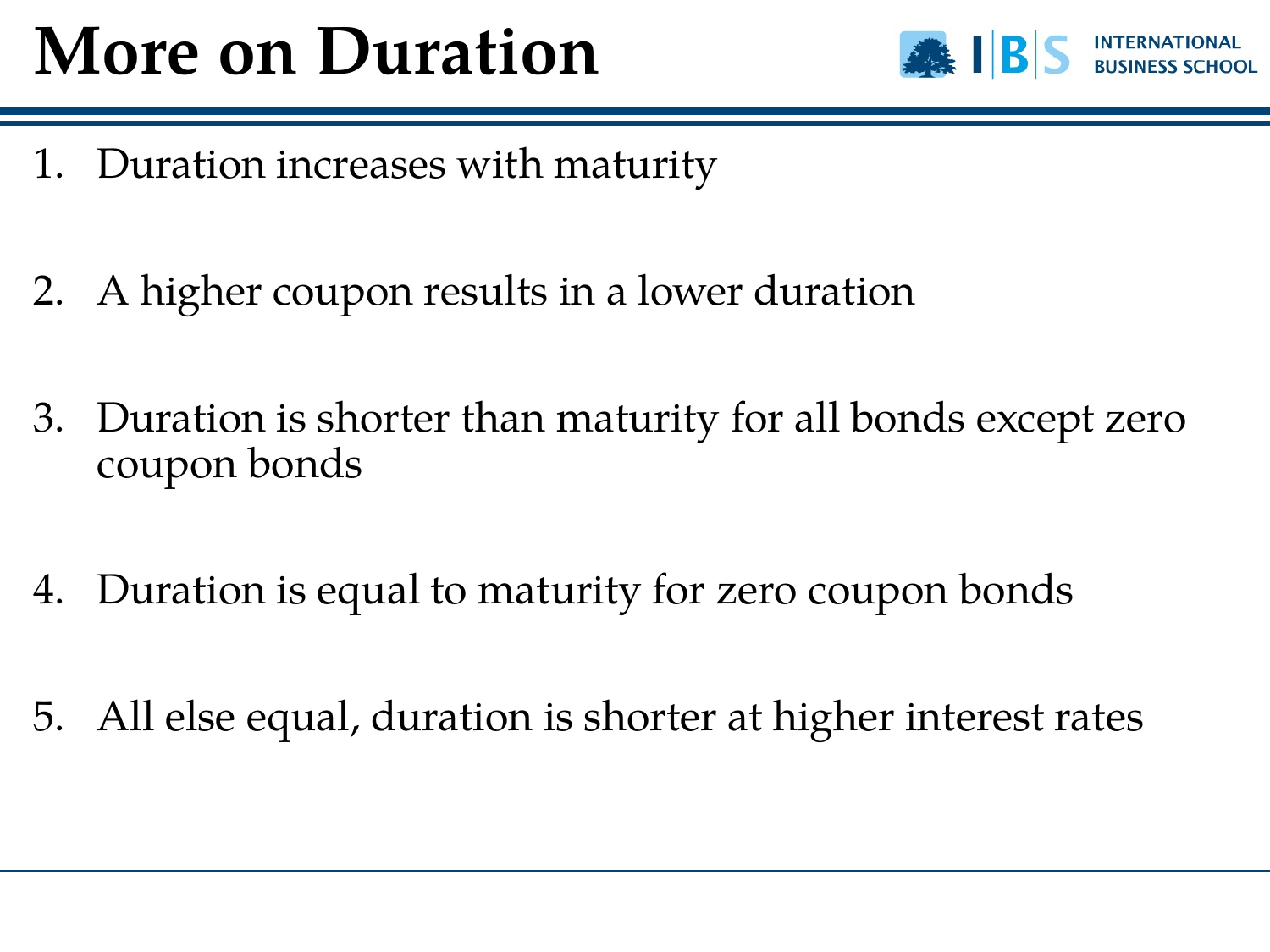

More on Duration
Duration increases with maturity

A higher coupon results in a lower duration

Duration is shorter than maturity for all bonds except zero coupon bonds

Duration is equal to maturity for zero coupon bonds

All else equal, duration is shorter at higher interest rates